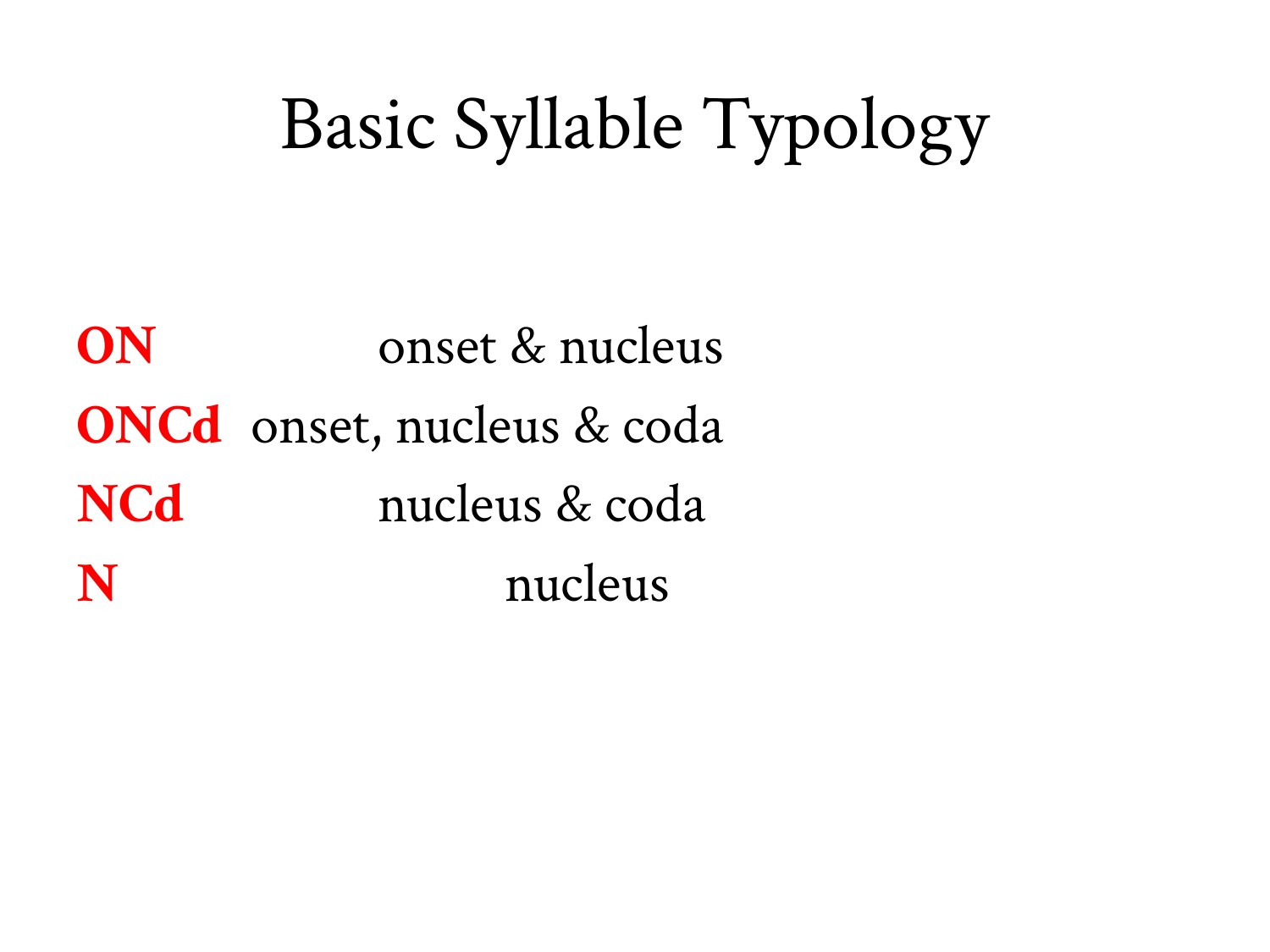

# Basic Syllable Typology

ON 		onset & nucleus
ONCd 	onset, nucleus & coda
NCd 		nucleus & coda
N 			nucleus